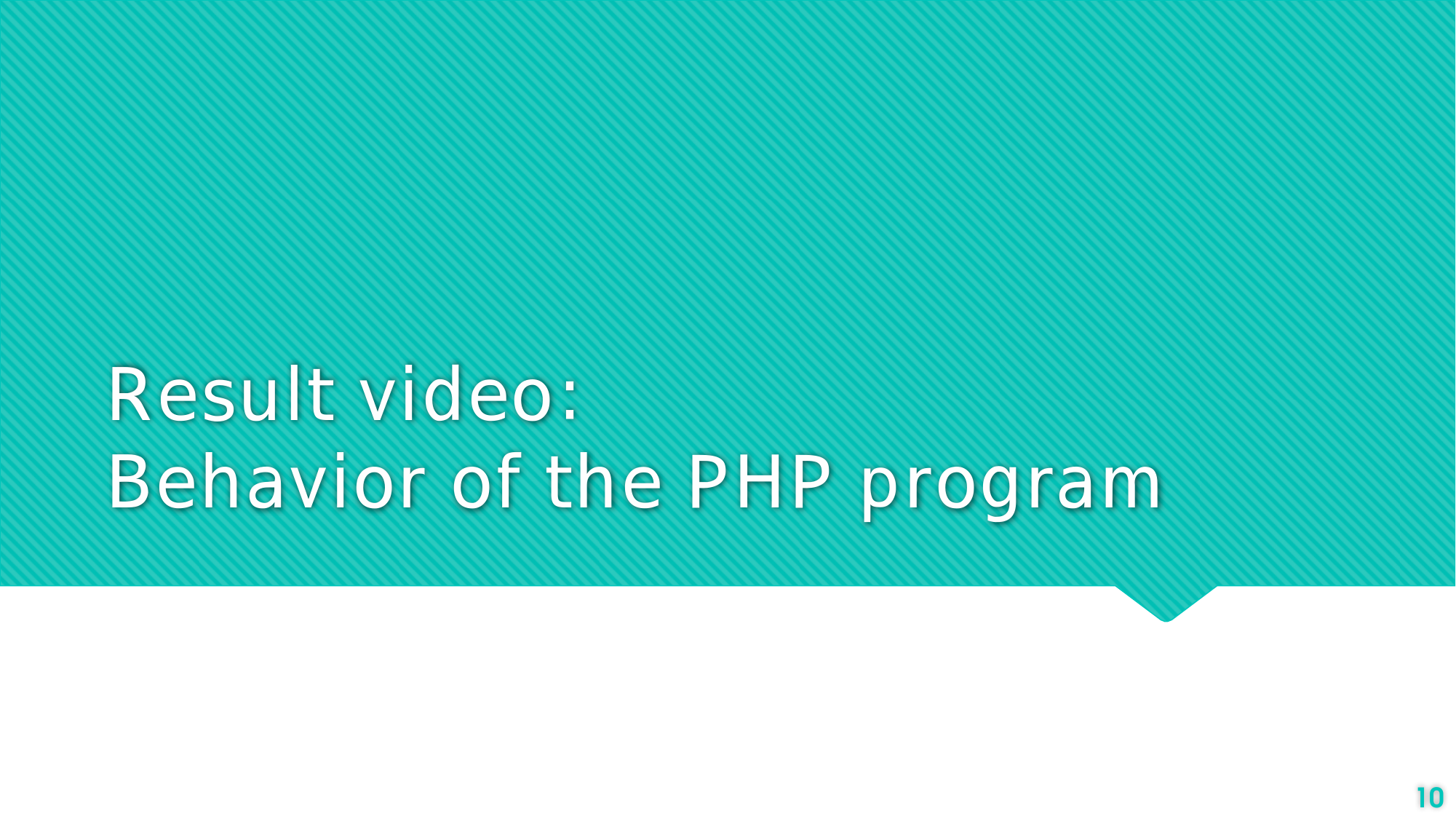

# Result video: Behavior of the PHP program

10